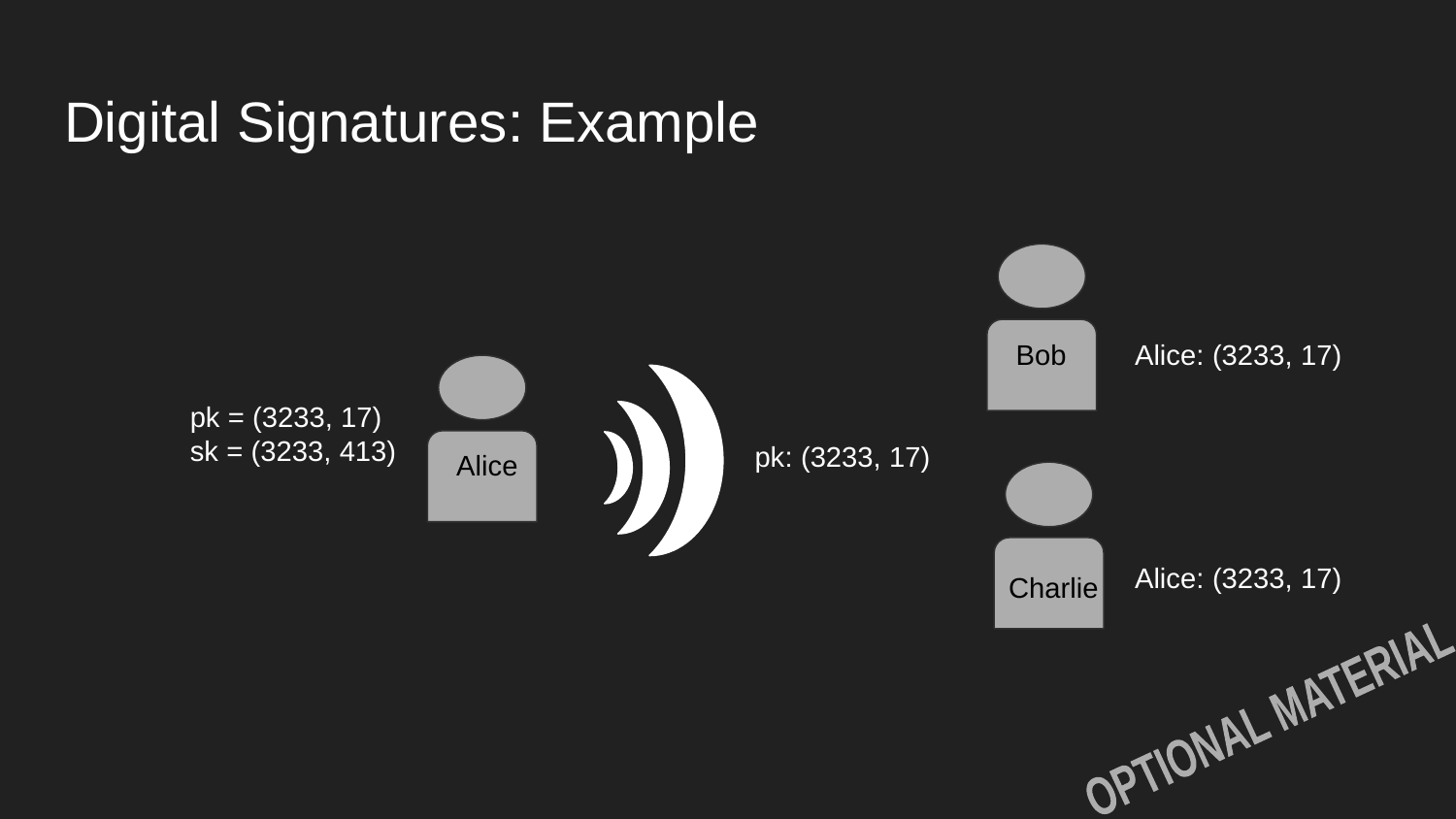

# Digital Signatures: Example

Bob
Alice: (3233, 17)

pk: (3233, 17)

pk = (3233, 17)
sk = (3233, 413)
Alice

Alice: (3233, 17)
Charlie
OPTIONAL MATERIAL